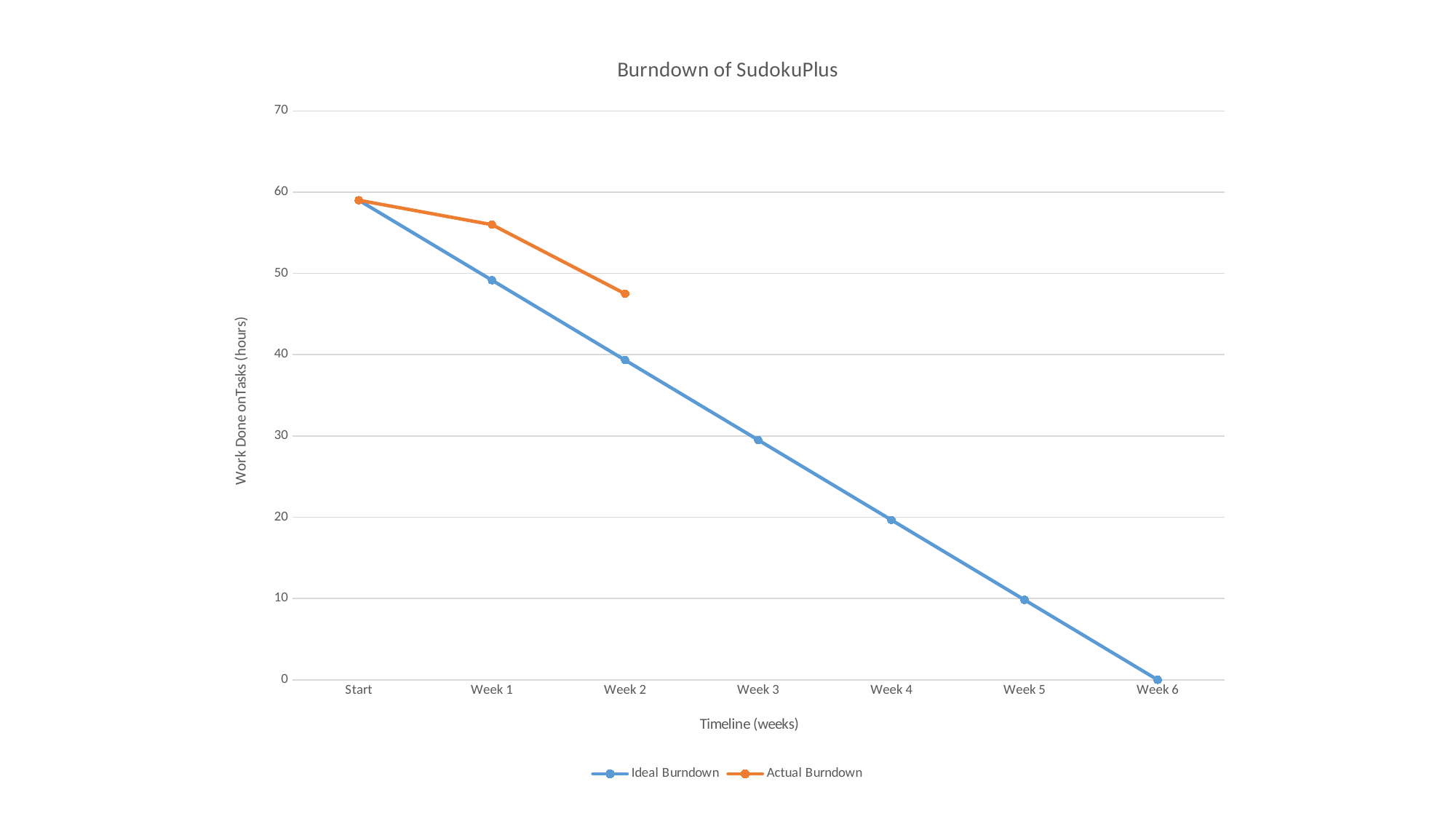

### Chart: Burndown of SudokuPlus

| Category |  |  |
|---|---|---|
| Start | 59.0 | 59.0 |
| Week 1 | 49.166666666666664 | 56.0 |
| Week 2 | 39.33333333333333 | 47.5 |
| Week 3 | 29.499999999999993 | None |
| Week 4 | 19.666666666666657 | None |
| Week 5 | 9.833333333333323 | None |
| Week 6 | 0.0 | None |